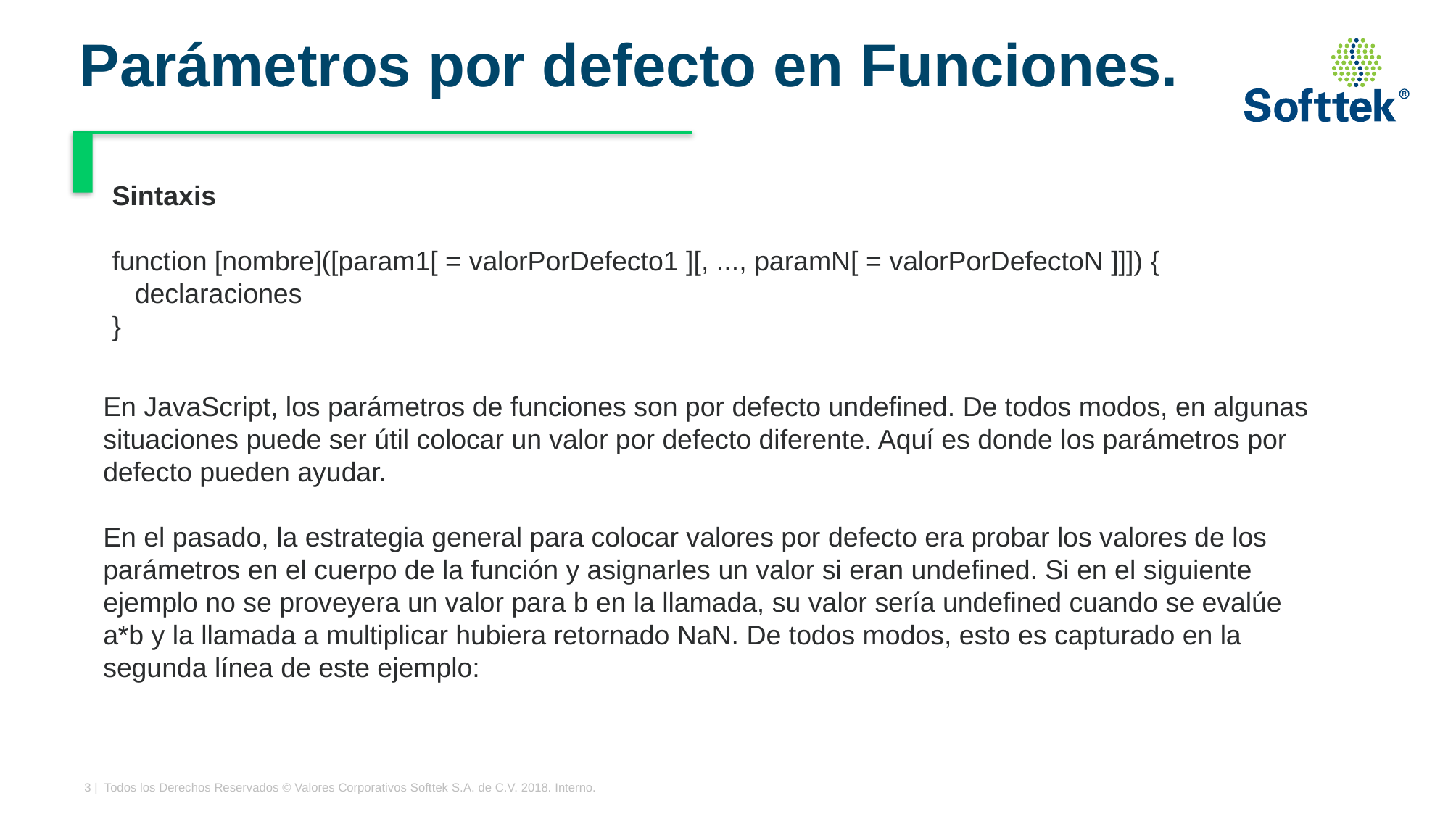

# Parámetros por defecto en Funciones.

Sintaxis

function [nombre]([param1[ = valorPorDefecto1 ][, ..., paramN[ = valorPorDefectoN ]]]) {
   declaraciones
}
En JavaScript, los parámetros de funciones son por defecto undefined. De todos modos, en algunas situaciones puede ser útil colocar un valor por defecto diferente. Aquí es donde los parámetros por defecto pueden ayudar.

En el pasado, la estrategia general para colocar valores por defecto era probar los valores de los parámetros en el cuerpo de la función y asignarles un valor si eran undefined. Si en el siguiente ejemplo no se proveyera un valor para b en la llamada, su valor sería undefined cuando se evalúe a*b y la llamada a multiplicar hubiera retornado NaN. De todos modos, esto es capturado en la segunda línea de este ejemplo: